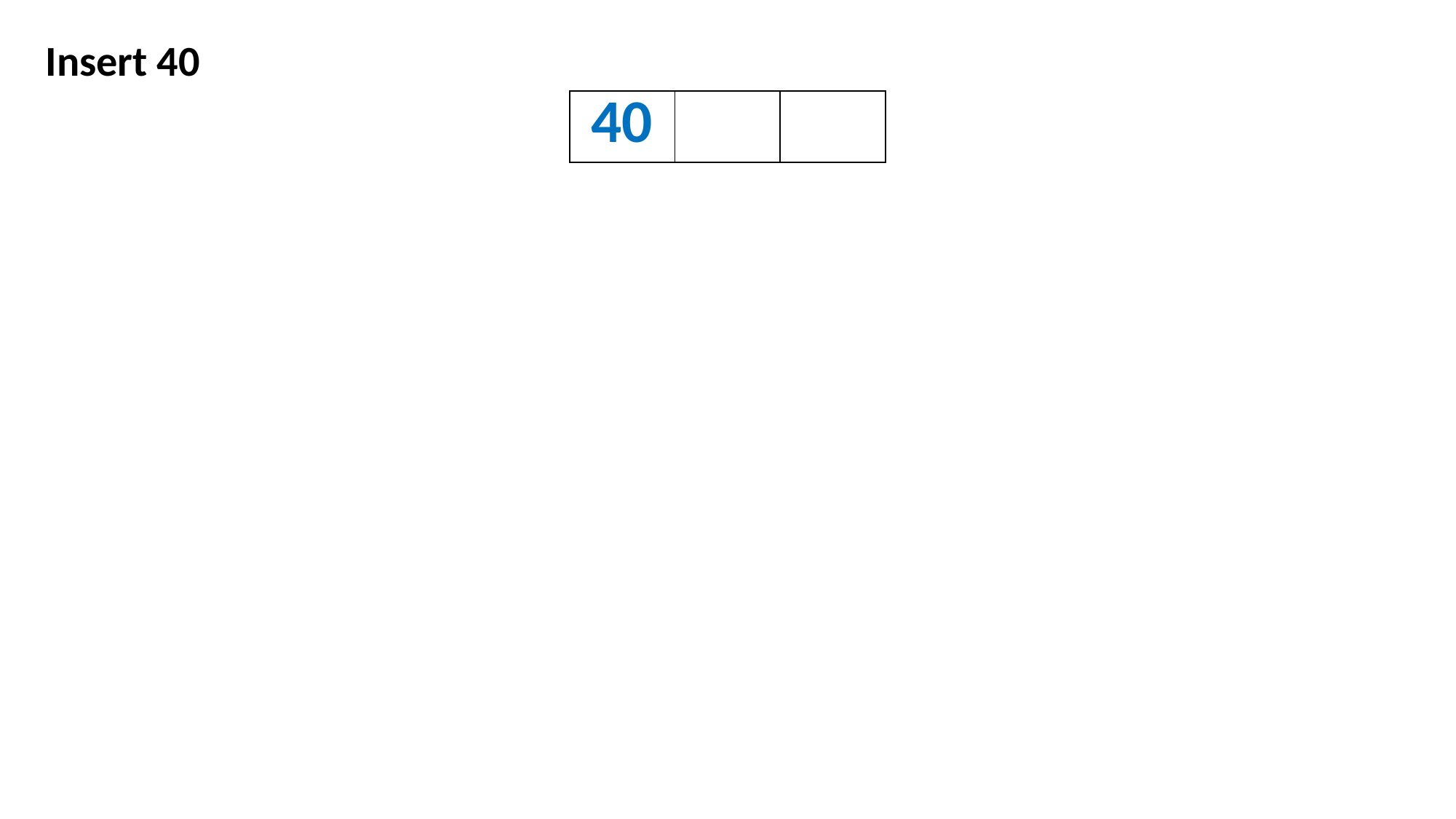

Insert 40
| 40 |  |  |
| --- | --- | --- |